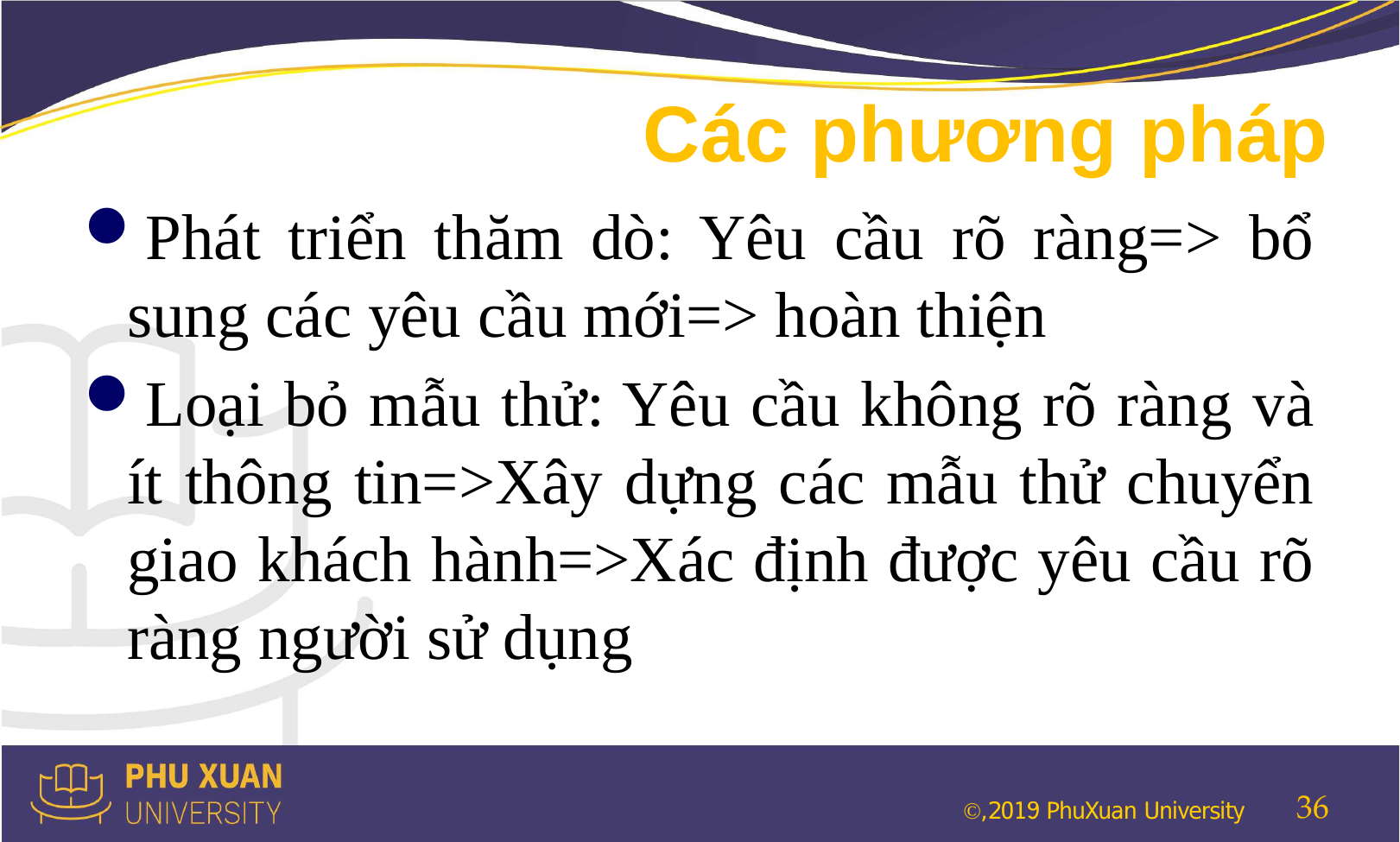

# Các phương pháp
Phát triển thăm dò: Yêu cầu rõ ràng=> bổ sung các yêu cầu mới=> hoàn thiện
Loại bỏ mẫu thử: Yêu cầu không rõ ràng và ít thông tin=>Xây dựng các mẫu thử chuyển giao khách hành=>Xác định được yêu cầu rõ ràng người sử dụng
36